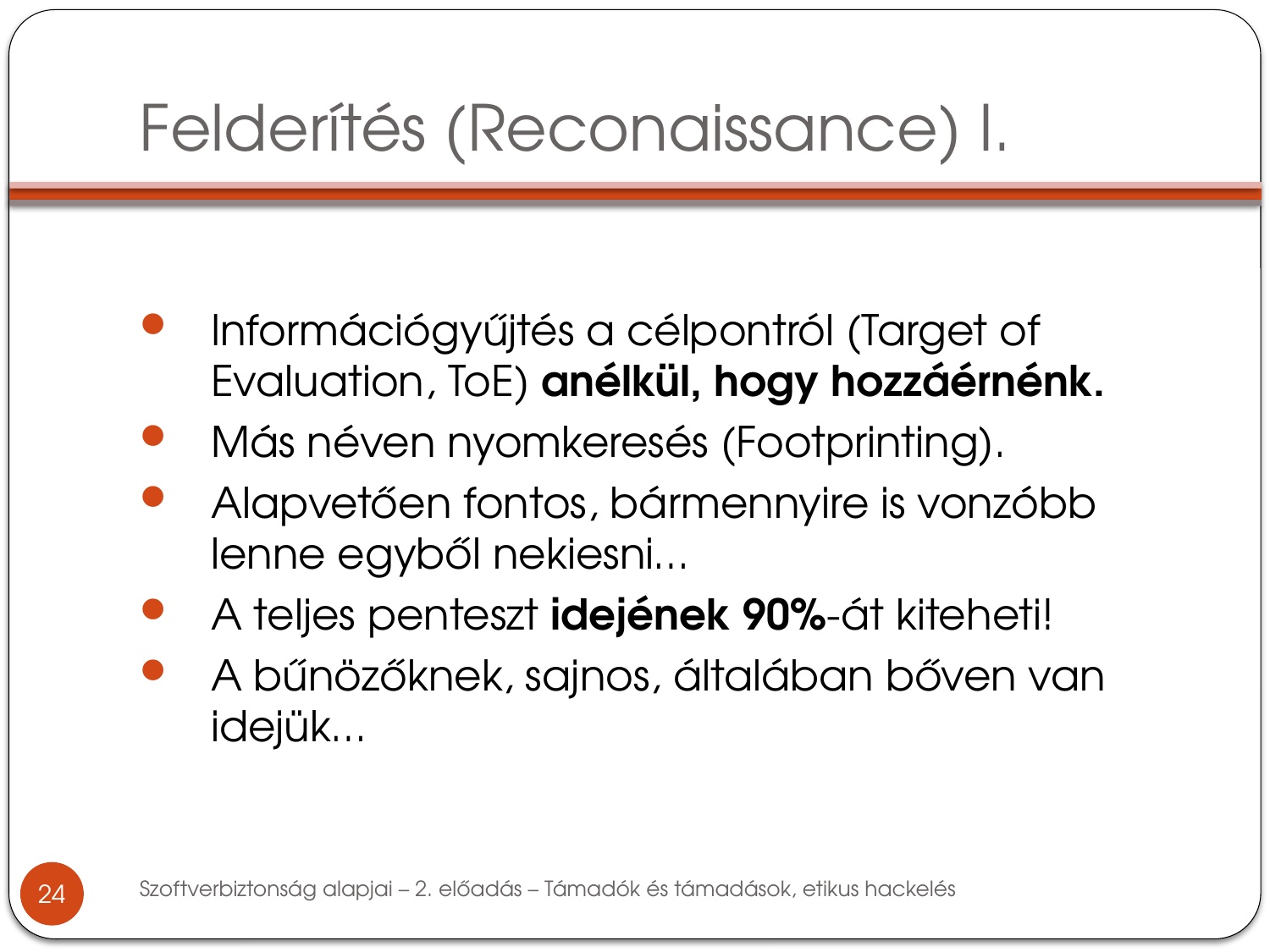

# Felderítés (Reconaissance) I.

Információgyűjtés a célpontról (Target of Evaluation, ToE) anélkül, hogy hozzáérnénk.
Más néven nyomkeresés (Footprinting).
Alapvetően fontos, bármennyire is vonzóbb lenne egyből nekiesni…
A teljes penteszt idejének 90%-át kiteheti!
A bűnözőknek, sajnos, általában bőven van idejük…
Szoftverbiztonság alapjai – 2. előadás – Támadók és támadások, etikus hackelés
24